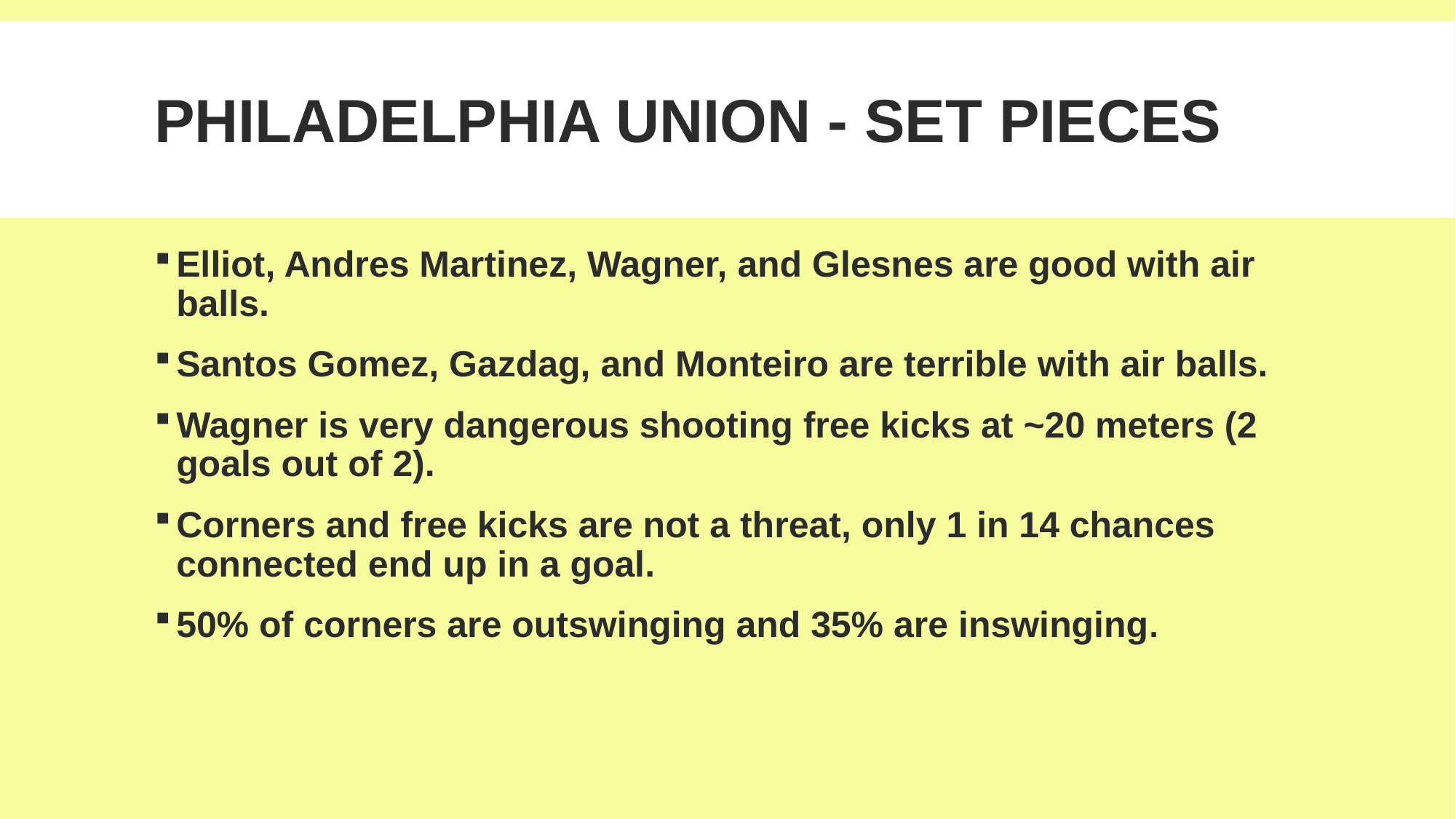

# Philadelphia union - Set pieces
Elliot, Andres Martinez, Wagner, and Glesnes are good with air balls.
Santos Gomez, Gazdag, and Monteiro are terrible with air balls.
Wagner is very dangerous shooting free kicks at ~20 meters (2 goals out of 2).
Corners and free kicks are not a threat, only 1 in 14 chances connected end up in a goal.
50% of corners are outswinging and 35% are inswinging.